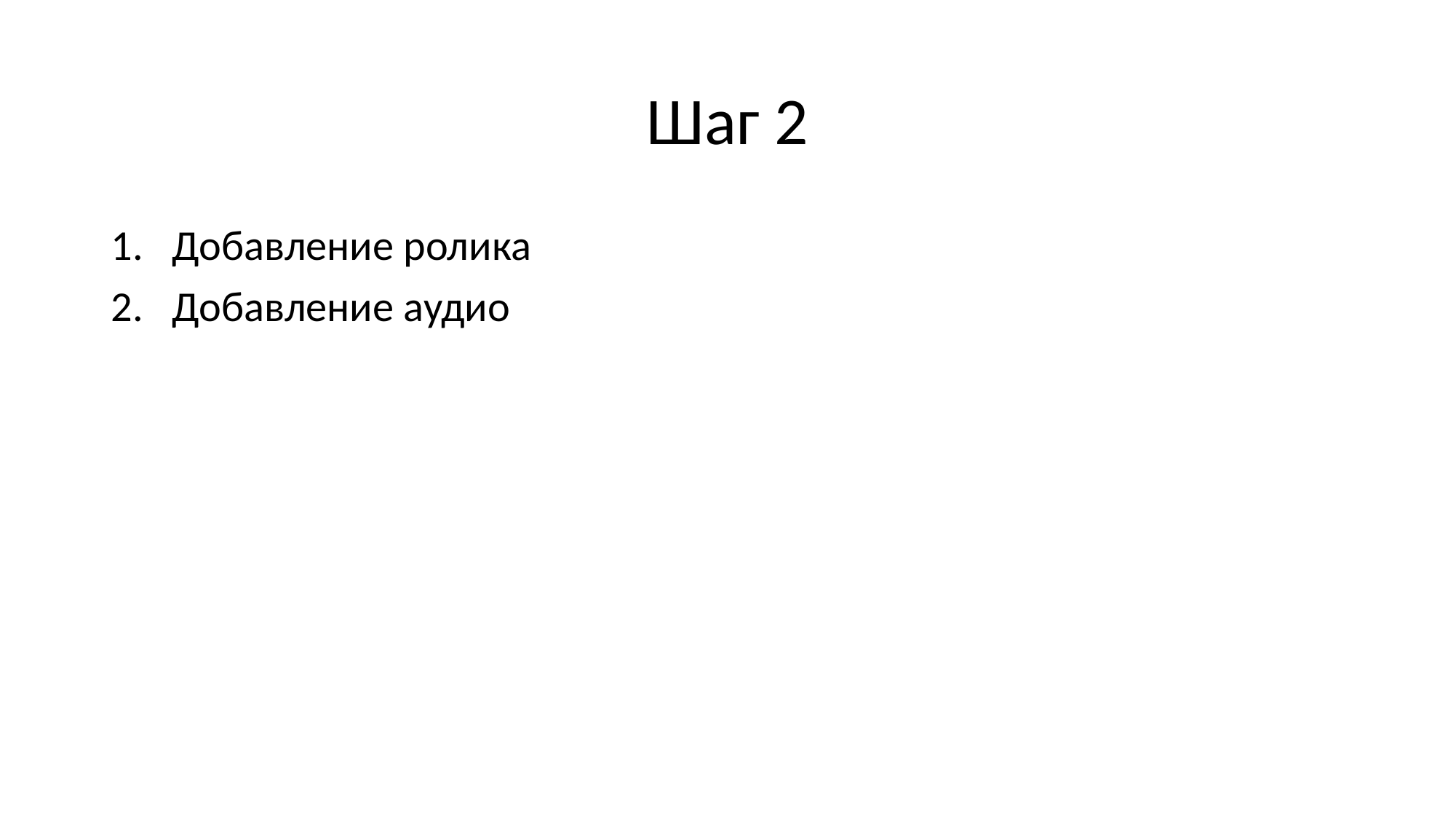

# Шаг 2
Добавление ролика
Добавление аудио